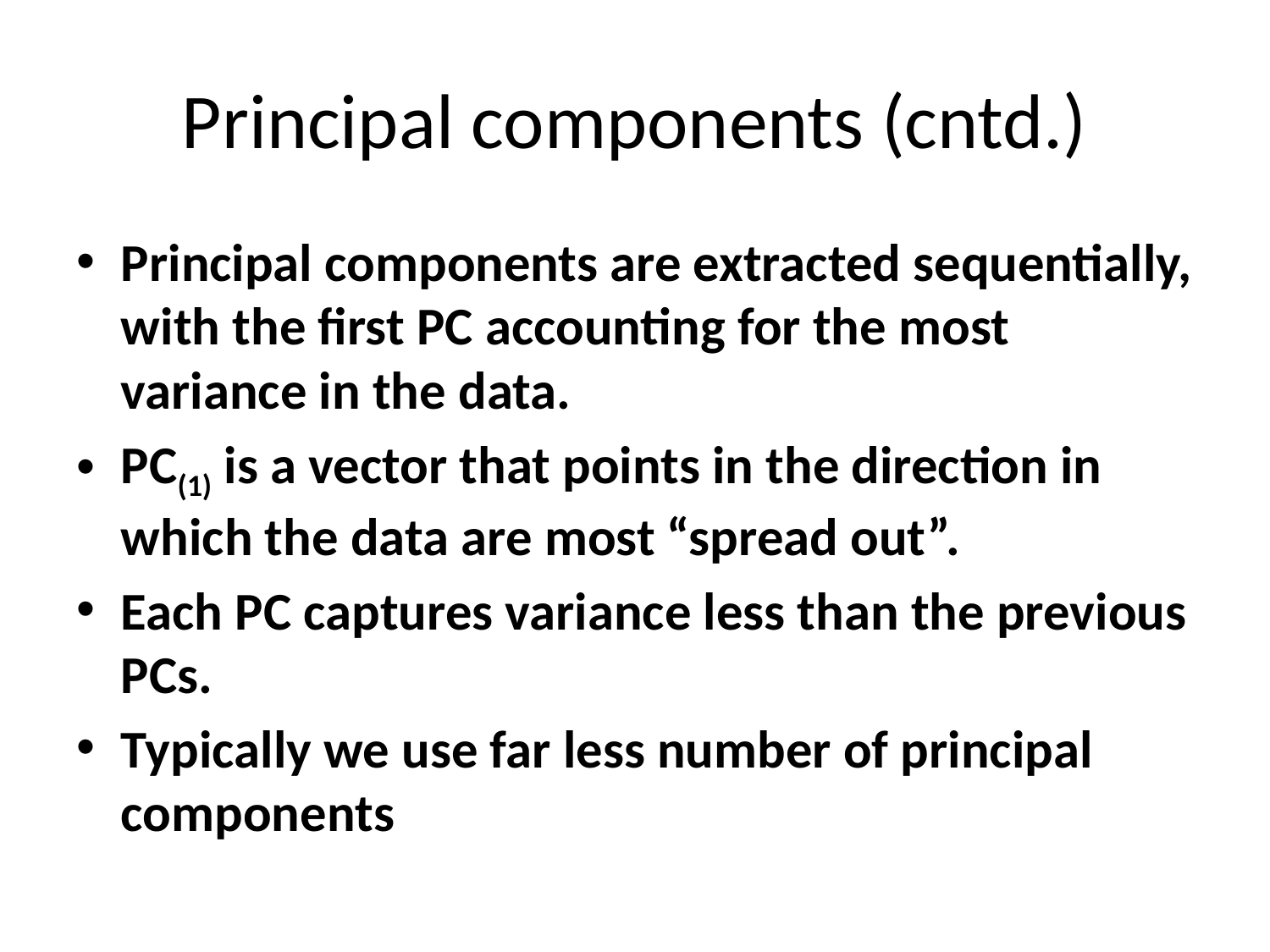

# Principal components (cntd.)
Principal components are extracted sequentially, with the first PC accounting for the most variance in the data.
PC(1) is a vector that points in the direction in which the data are most “spread out”.
Each PC captures variance less than the previous PCs.
Typically we use far less number of principal components